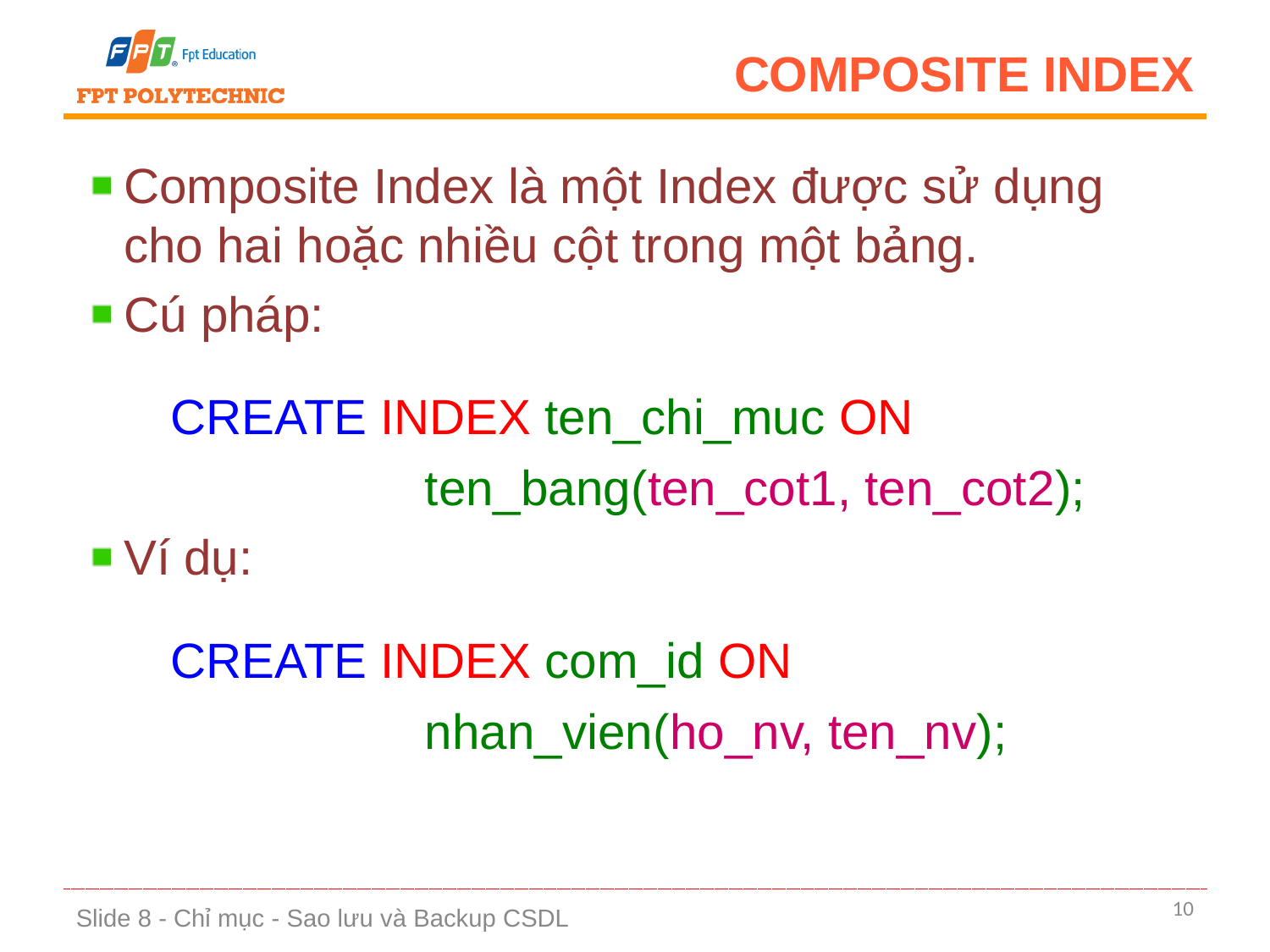

# Composite index
Composite Index là một Index được sử dụng cho hai hoặc nhiều cột trong một bảng.
Cú pháp:
CREATE INDEX ten_chi_muc ON
		ten_bang(ten_cot1, ten_cot2);
Ví dụ:
CREATE INDEX com_id ON
		nhan_vien(ho_nv, ten_nv);
10